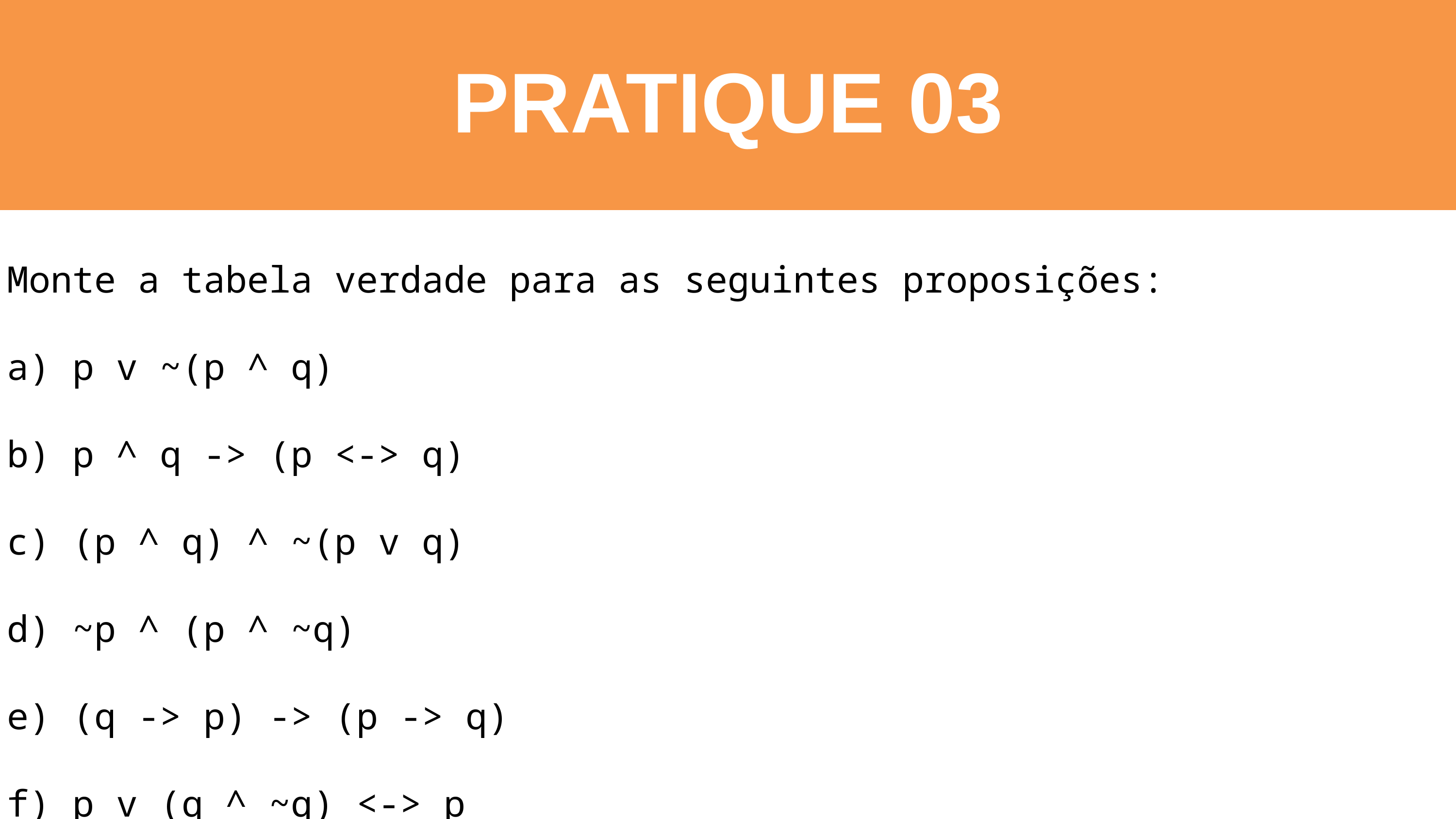

PRATIQUE 03
Monte a tabela verdade para as seguintes proposições:
a) p v ~(p ^ q)
b) p ^ q -> (p <-> q)
c) (p ^ q) ^ ~(p v q)
d) ~p ^ (p ^ ~q)
e) (q -> p) -> (p -> q)
f) p v (q ^ ~q) <-> p